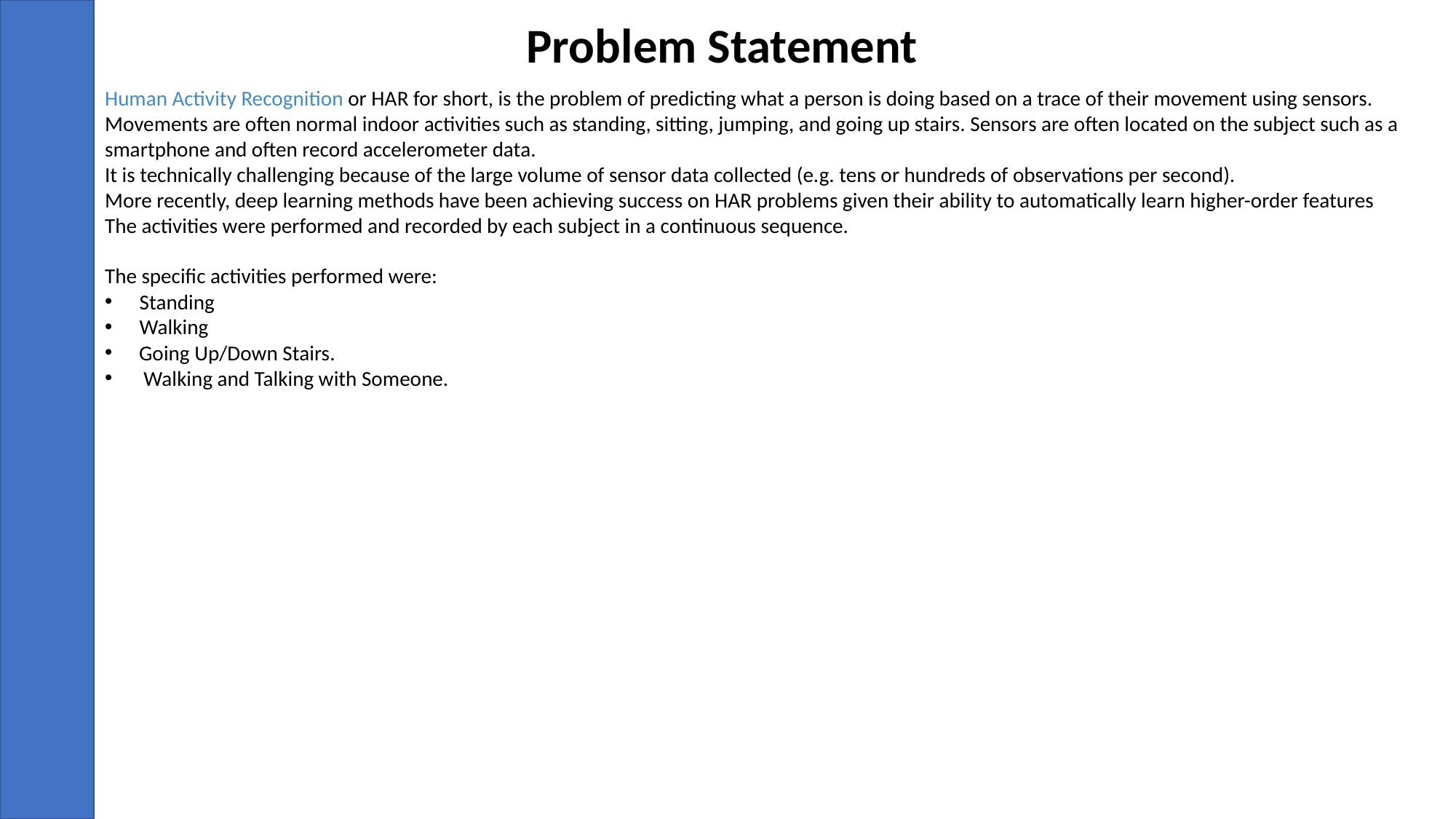

# Problem Statement
Human Activity Recognition or HAR for short, is the problem of predicting what a person is doing based on a trace of their movement using sensors.
Movements are often normal indoor activities such as standing, sitting, jumping, and going up stairs. Sensors are often located on the subject such as a smartphone and often record accelerometer data.
It is technically challenging because of the large volume of sensor data collected (e.g. tens or hundreds of observations per second).
More recently, deep learning methods have been achieving success on HAR problems given their ability to automatically learn higher-order features
The activities were performed and recorded by each subject in a continuous sequence.

The specific activities performed were:
   Standing
   Walking
Going Up/Down Stairs.
 Walking and Talking with Someone.